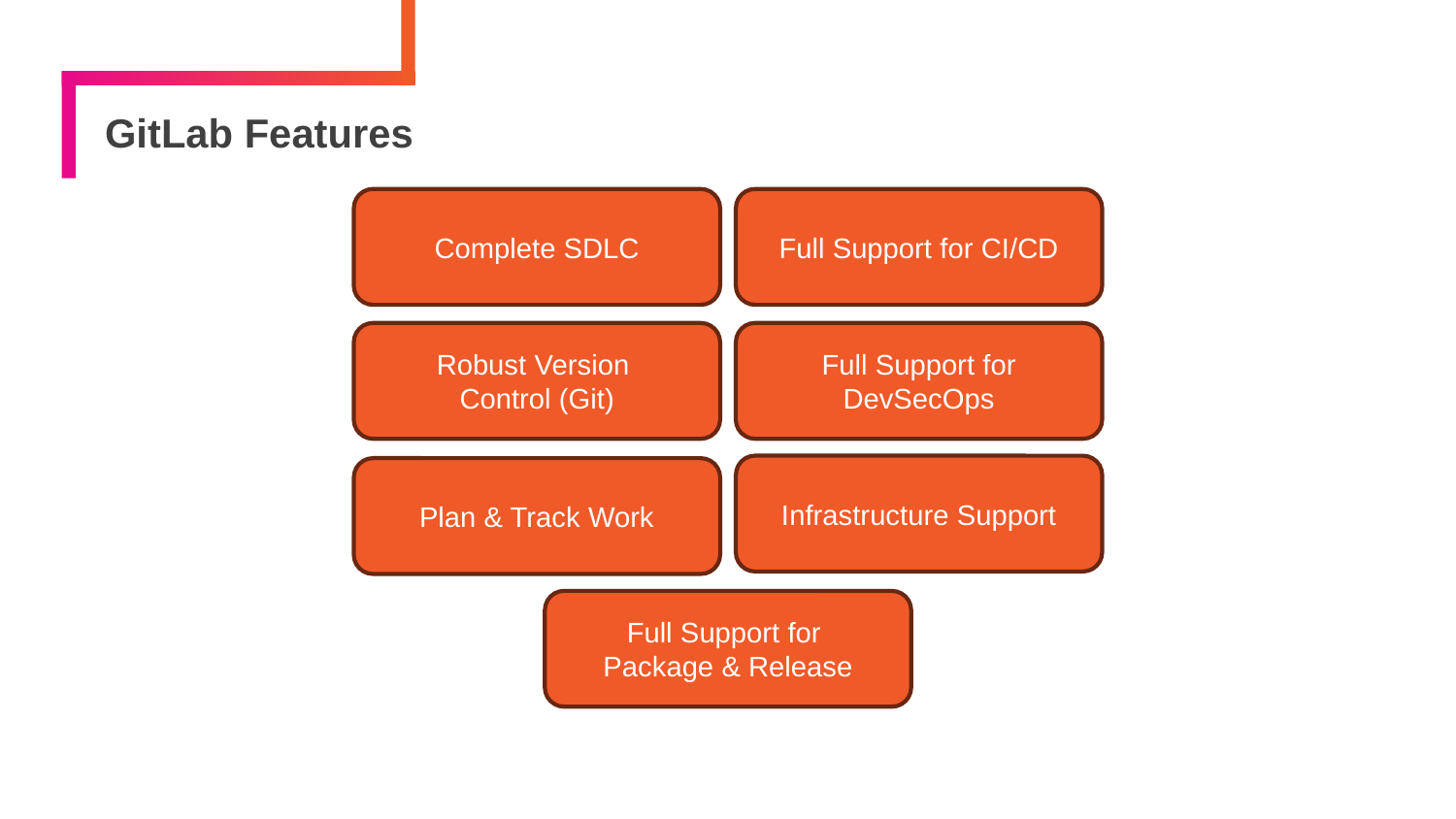

# GitLab Features
Full Support for CI/CD
Complete SDLC
Full Support for DevSecOps
Robust Version
Control (Git)
Infrastructure Support
Plan & Track Work
Full Support for
Package & Release